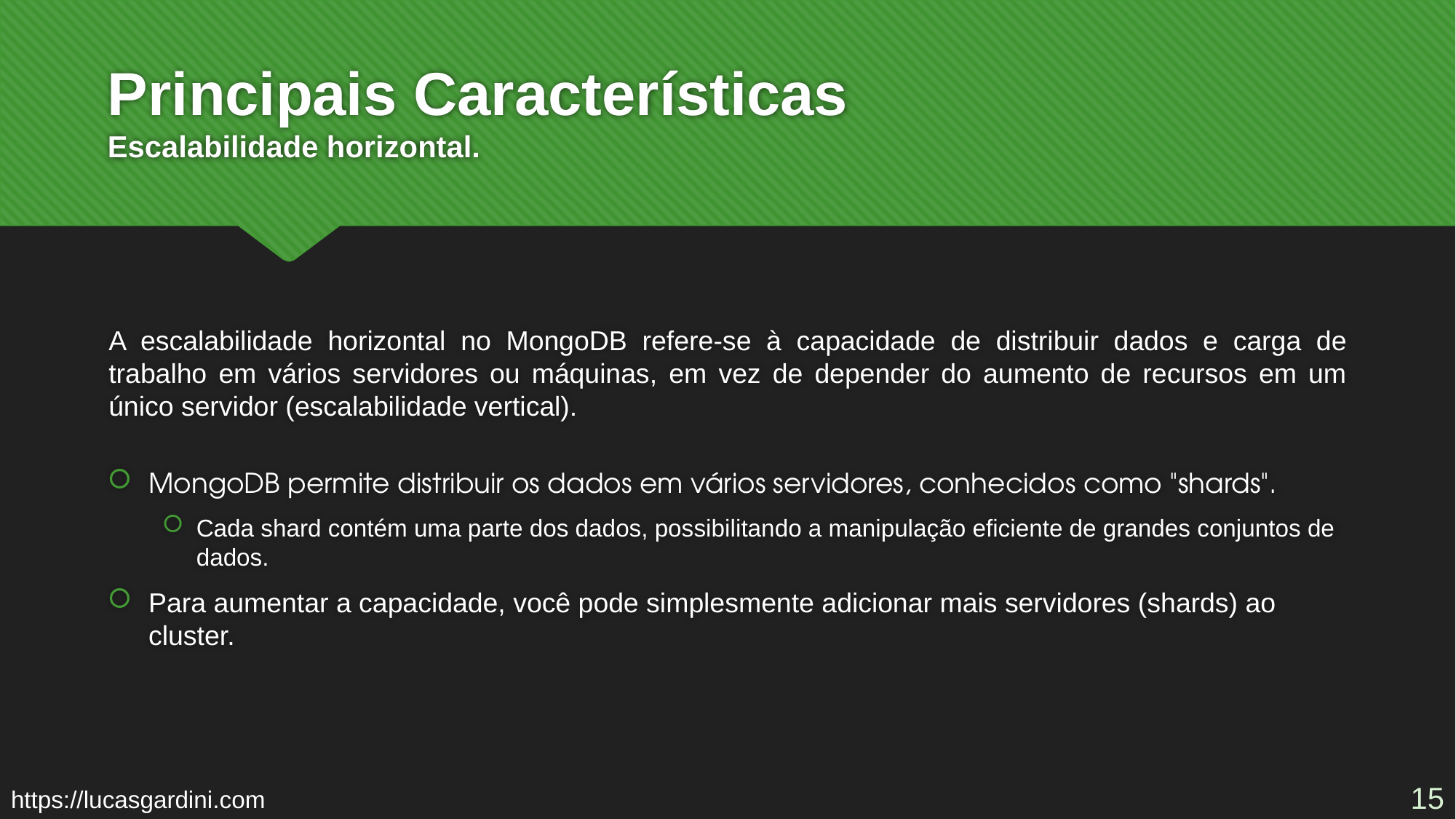

# Principais Características Escalabilidade horizontal.
A escalabilidade horizontal no MongoDB refere-se à capacidade de distribuir dados e carga de trabalho em vários servidores ou máquinas, em vez de depender do aumento de recursos em um único servidor (escalabilidade vertical).

MongoDB permite distribuir os dados em vários servidores, conhecidos como "shards".
Cada shard contém uma parte dos dados, possibilitando a manipulação eficiente de grandes conjuntos de dados.
Para aumentar a capacidade, você pode simplesmente adicionar mais servidores (shards) ao cluster.
15
https://lucasgardini.com